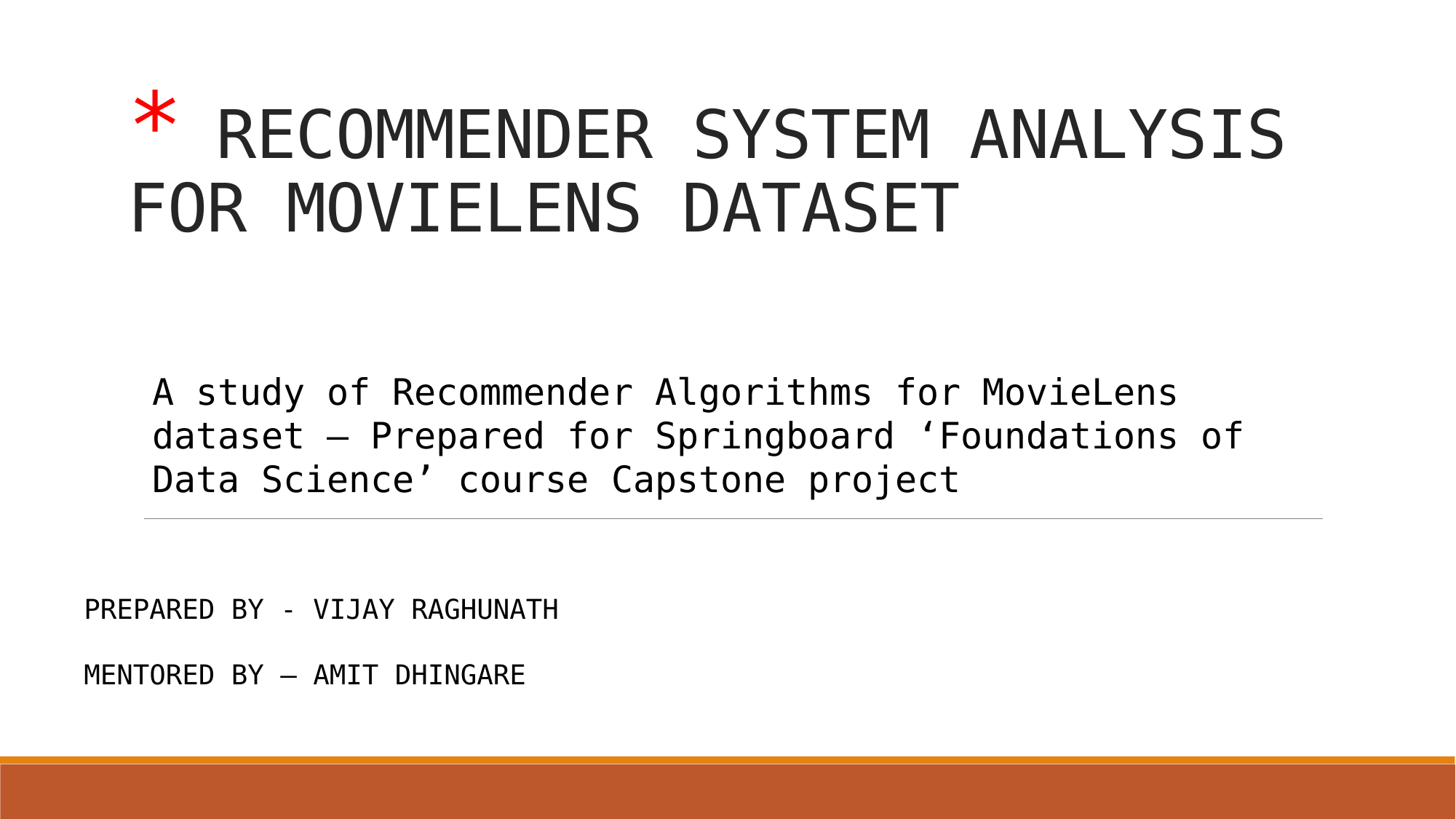

# * RECOMMENDER SYSTEM ANALYSIS FOR MOVIELENS DATASET
A study of Recommender Algorithms for MovieLens dataset – Prepared for Springboard ‘Foundations of Data Science’ course Capstone project
PREPARED BY - VIJAY RAGHUNATH

MENTORED BY – AMIT DHINGARE